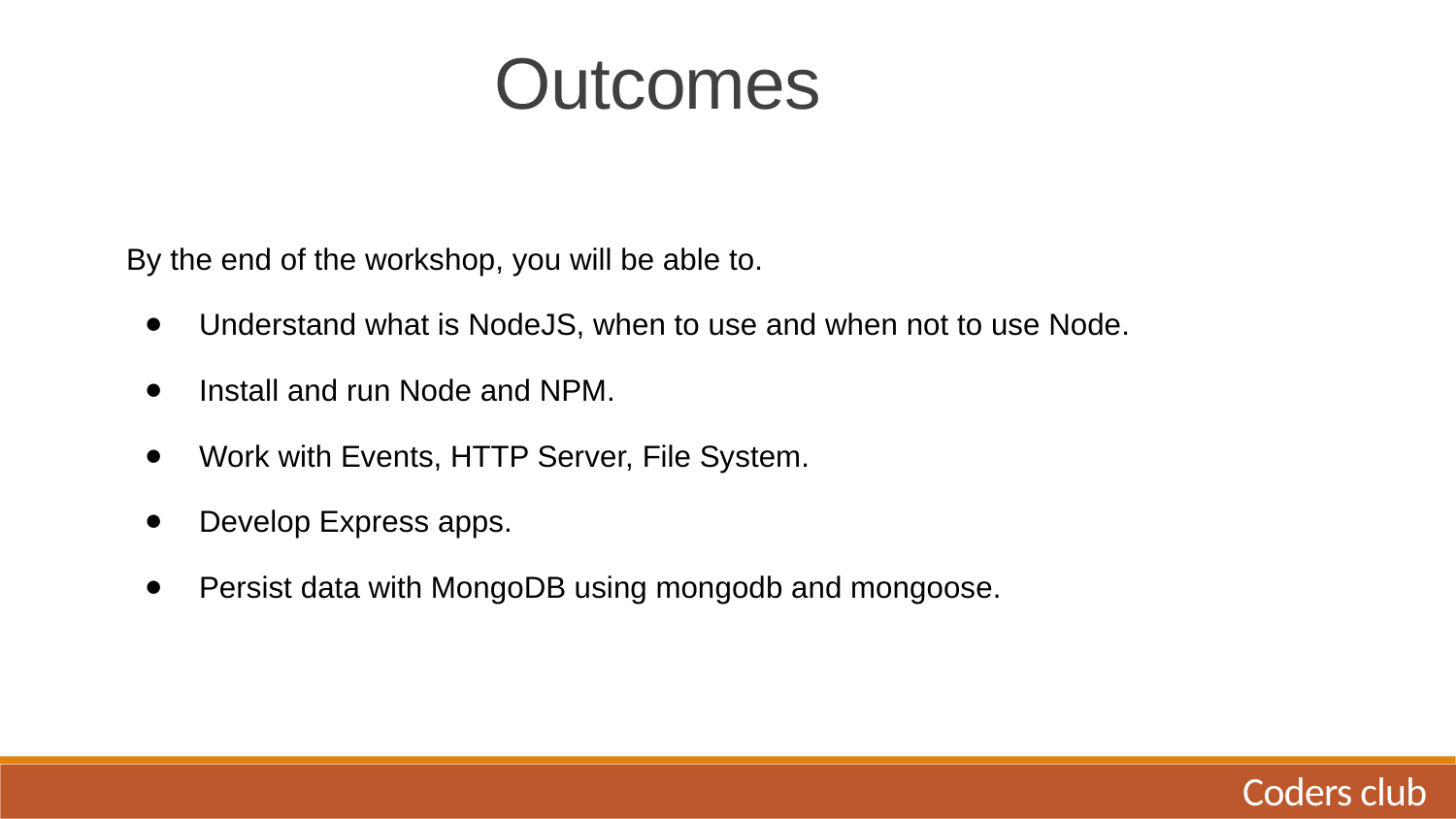

Outcomes
By the end of the workshop, you will be able to.
Understand what is NodeJS, when to use and when not to use Node.
Install and run Node and NPM.
Work with Events, HTTP Server, File System.
Develop Express apps.
Persist data with MongoDB using mongodb and mongoose.

Coders club